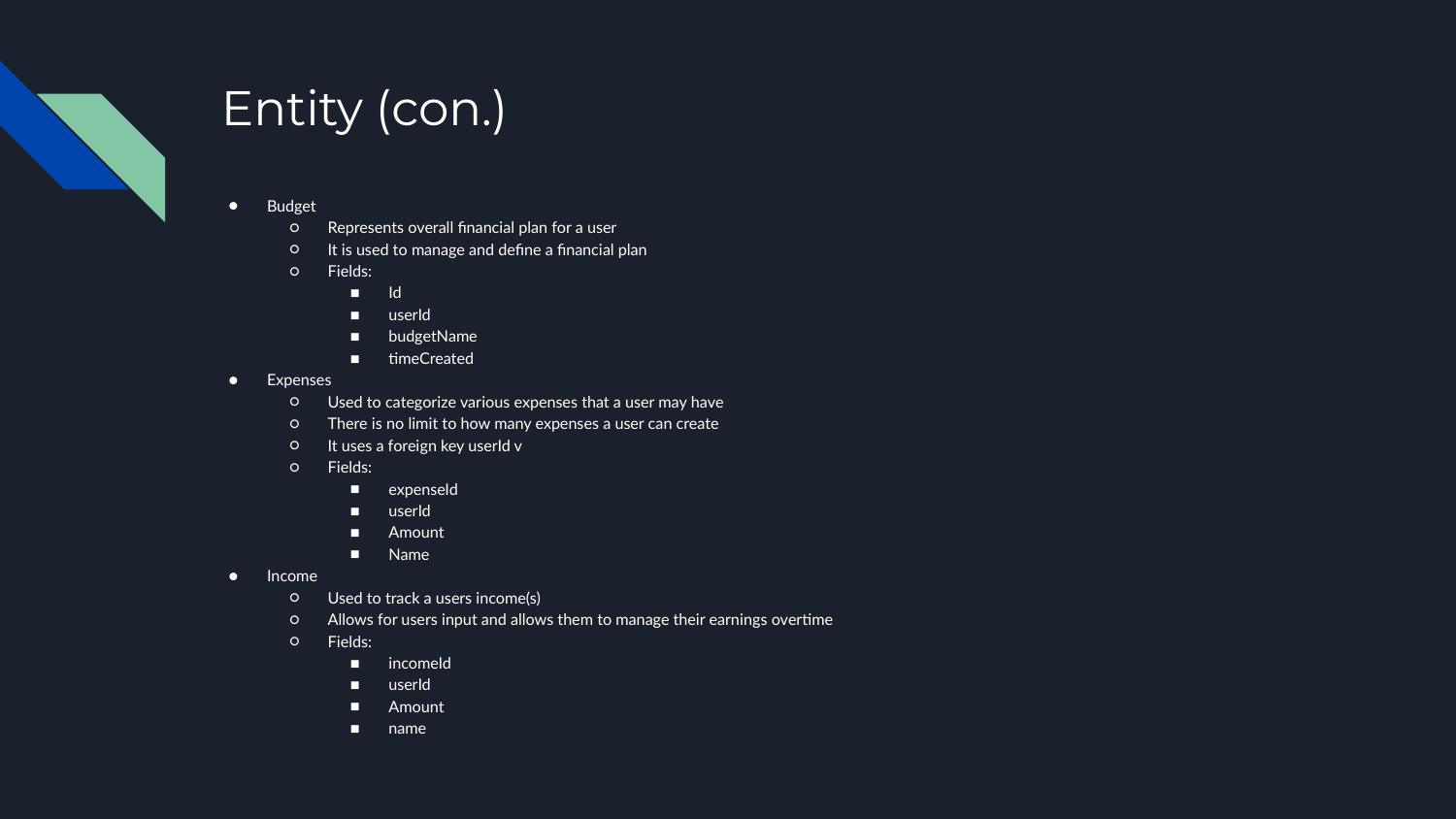

# Entity (con.)
Budget
Represents overall financial plan for a user
It is used to manage and define a financial plan
Fields:
Id
userId
budgetName
timeCreated
Expenses
Used to categorize various expenses that a user may have
There is no limit to how many expenses a user can create
It uses a foreign key userId v
Fields:
expenseId
userId
Amount
Name
Income
Used to track a users income(s)
Allows for users input and allows them to manage their earnings overtime
Fields:
incomeId
userId
Amount
name